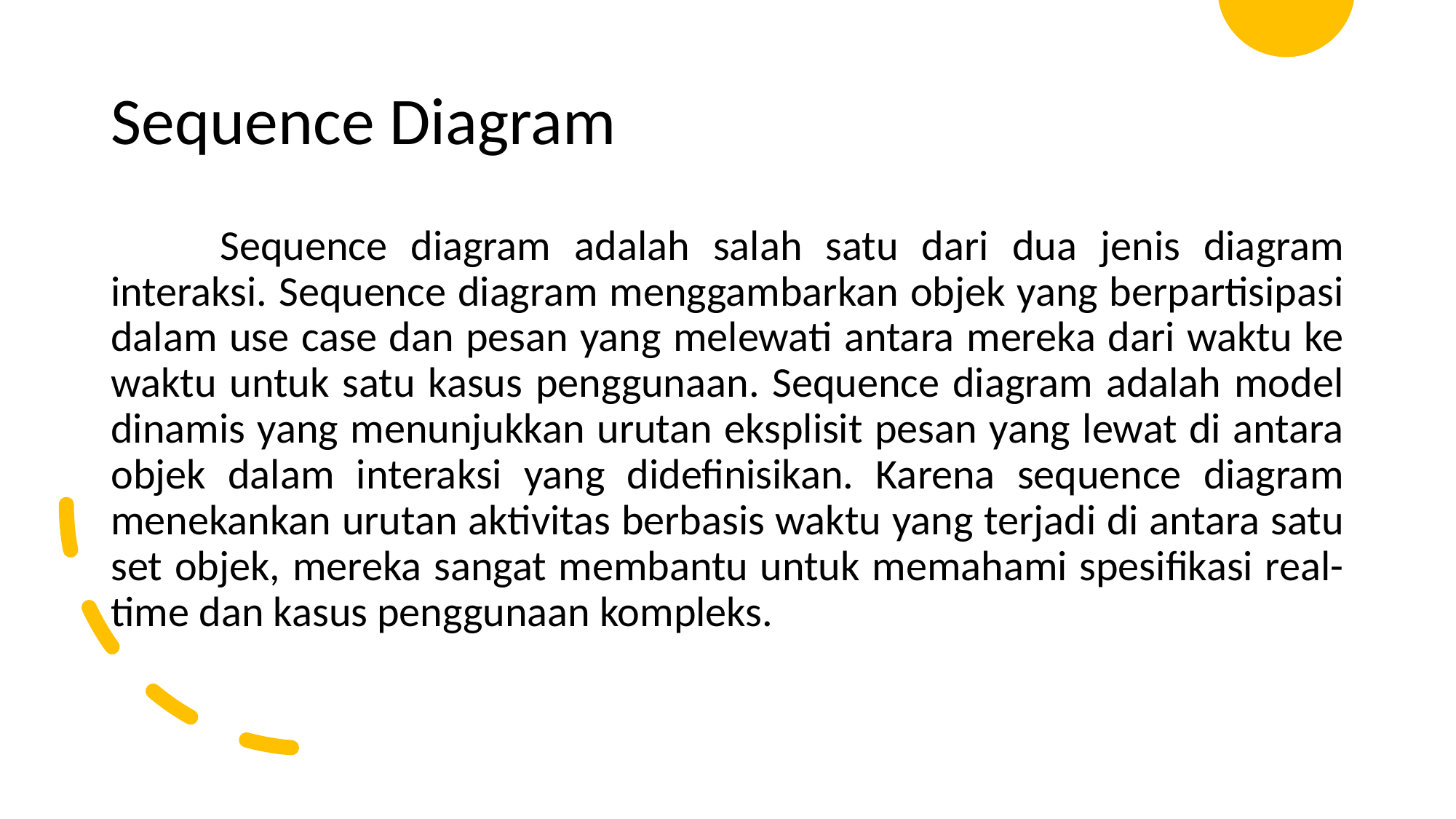

# Sequence Diagram
	Sequence diagram adalah salah satu dari dua jenis diagram interaksi. Sequence diagram menggambarkan objek yang berpartisipasi dalam use case dan pesan yang melewati antara mereka dari waktu ke waktu untuk satu kasus penggunaan. Sequence diagram adalah model dinamis yang menunjukkan urutan eksplisit pesan yang lewat di antara objek dalam interaksi yang didefinisikan. Karena sequence diagram menekankan urutan aktivitas berbasis waktu yang terjadi di antara satu set objek, mereka sangat membantu untuk memahami spesifikasi real-time dan kasus penggunaan kompleks.